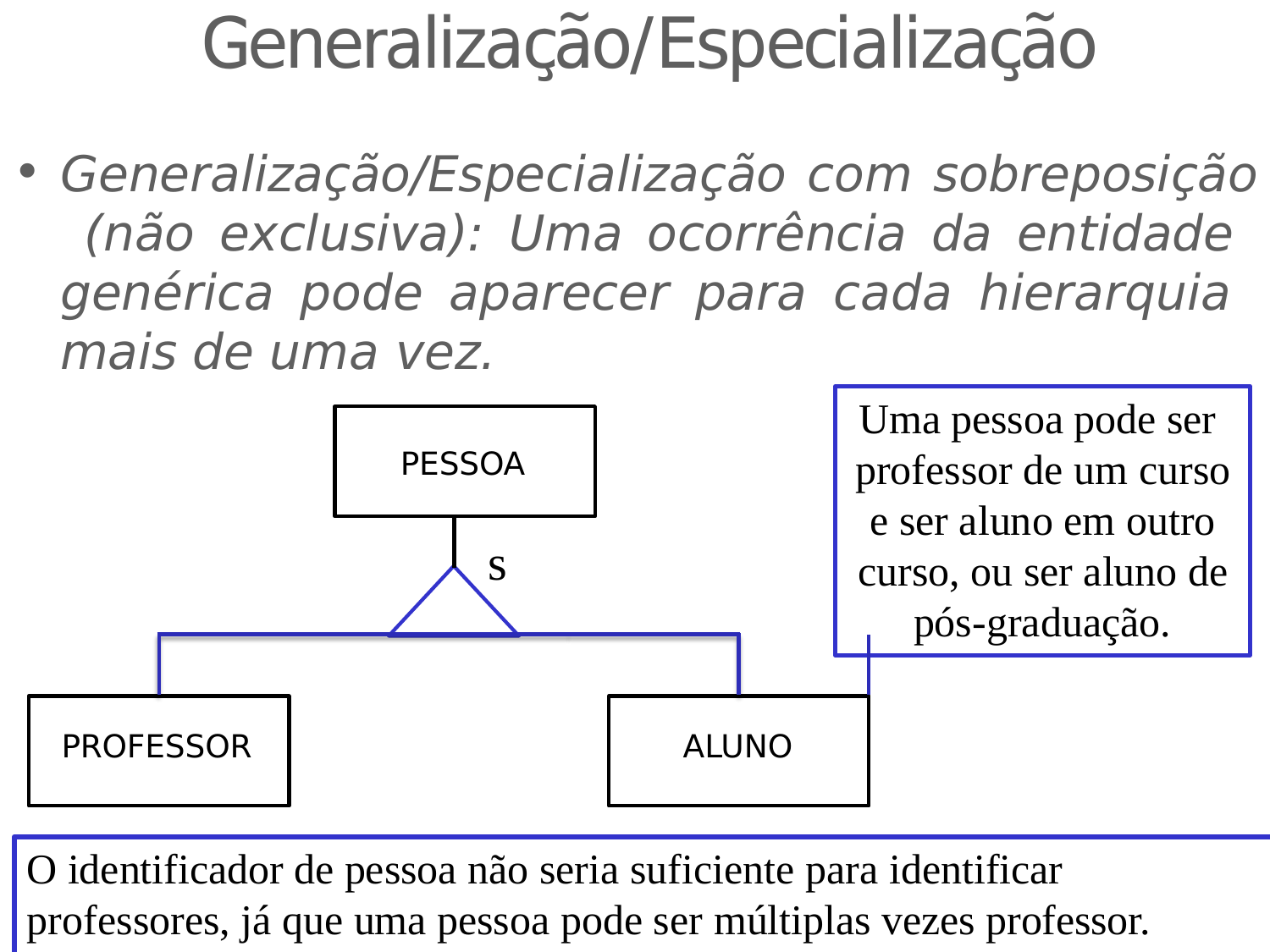

# Generalização/Especialização
Generalização/Especialização com sobreposição  (não exclusiva): Uma ocorrência da entidade  genérica pode aparecer para cada hierarquia  mais de uma vez.

Uma pessoa pode ser  professor de um curso  e ser aluno em outro  curso, ou ser aluno de

PESSOA
s
pós-graduação.
|  |  |  |  |  |
| --- | --- | --- | --- | --- |
| PROFESSOR |  |  | ALUNO |  |

O identificador de pessoa não seria suficiente para identificar  professores, já que uma pessoa pode ser múltiplas vezes professor.
22